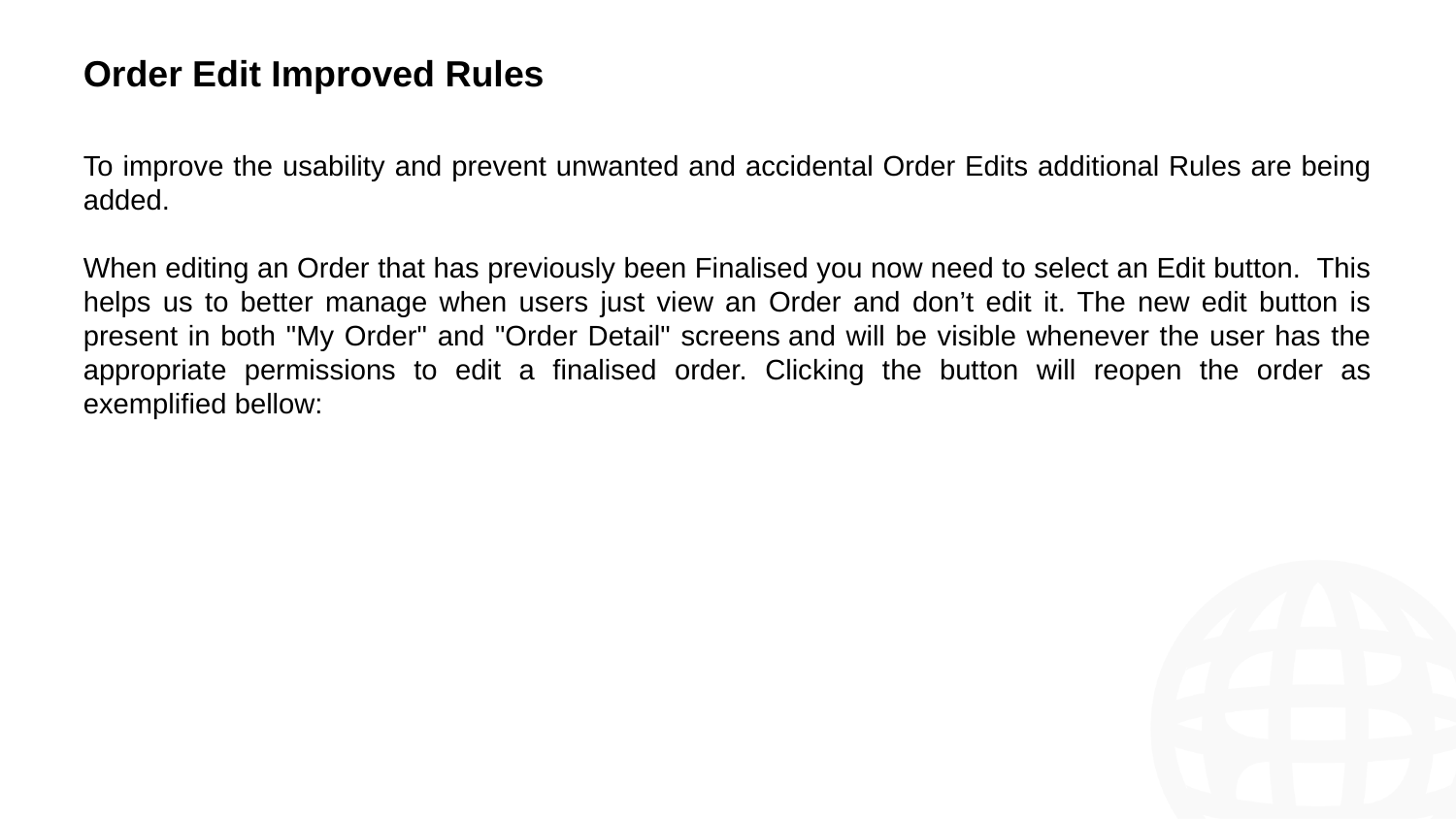

Order Edit Improved Rules

To improve the usability and prevent unwanted and accidental Order Edits additional Rules are being added.

When editing an Order that has previously been Finalised you now need to select an Edit button.  This helps us to better manage when users just view an Order and don’t edit it. The new edit button is present in both "My Order" and "Order Detail" screens and will be visible whenever the user has the appropriate permissions to edit a finalised order. Clicking the button will reopen the order as exemplified bellow: